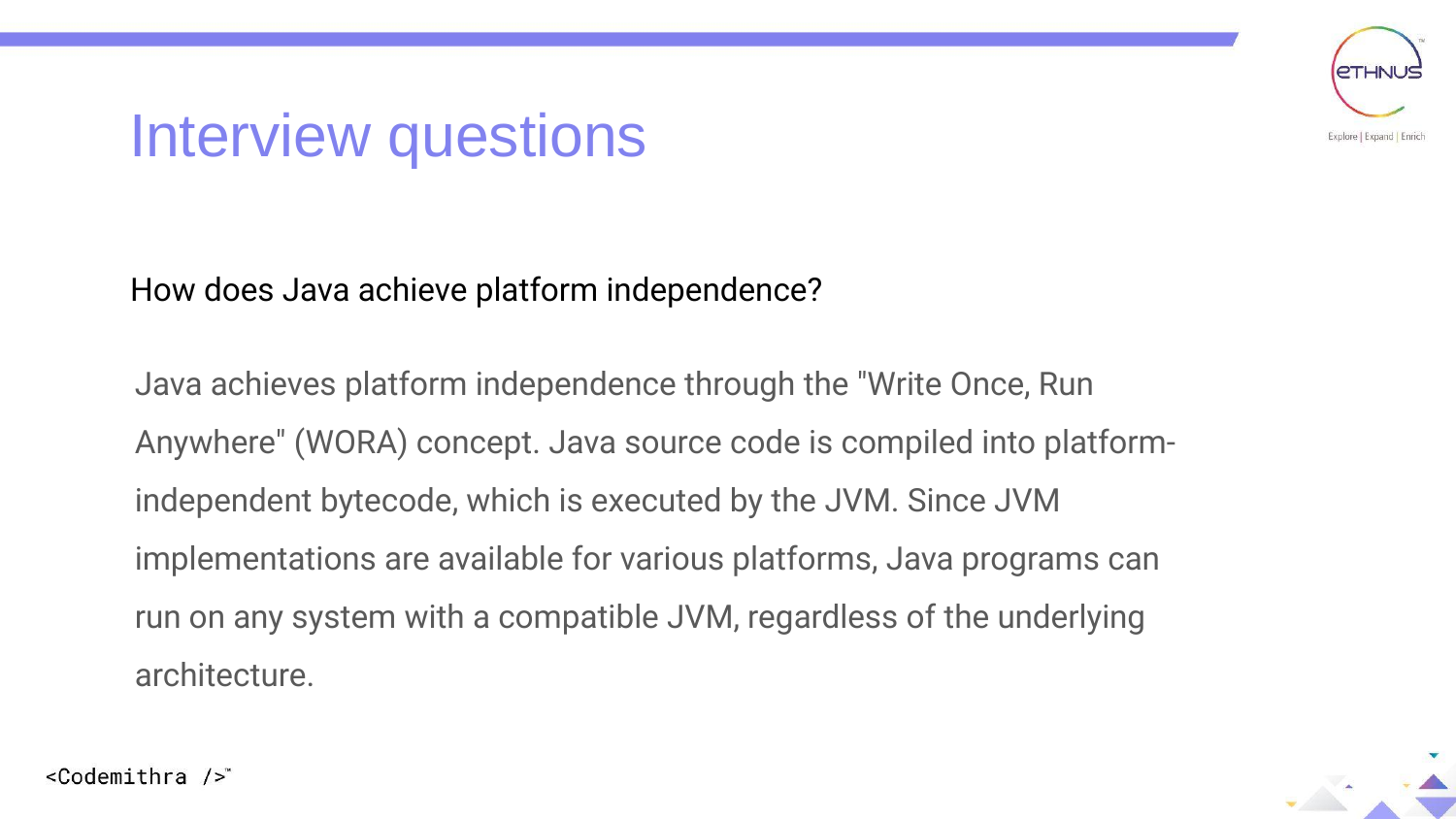

Interview questions

How does Java achieve platform independence?
Java achieves platform independence through the "Write Once, Run Anywhere" (WORA) concept. Java source code is compiled into platform-independent bytecode, which is executed by the JVM. Since JVM implementations are available for various platforms, Java programs can run on any system with a compatible JVM, regardless of the underlying architecture.